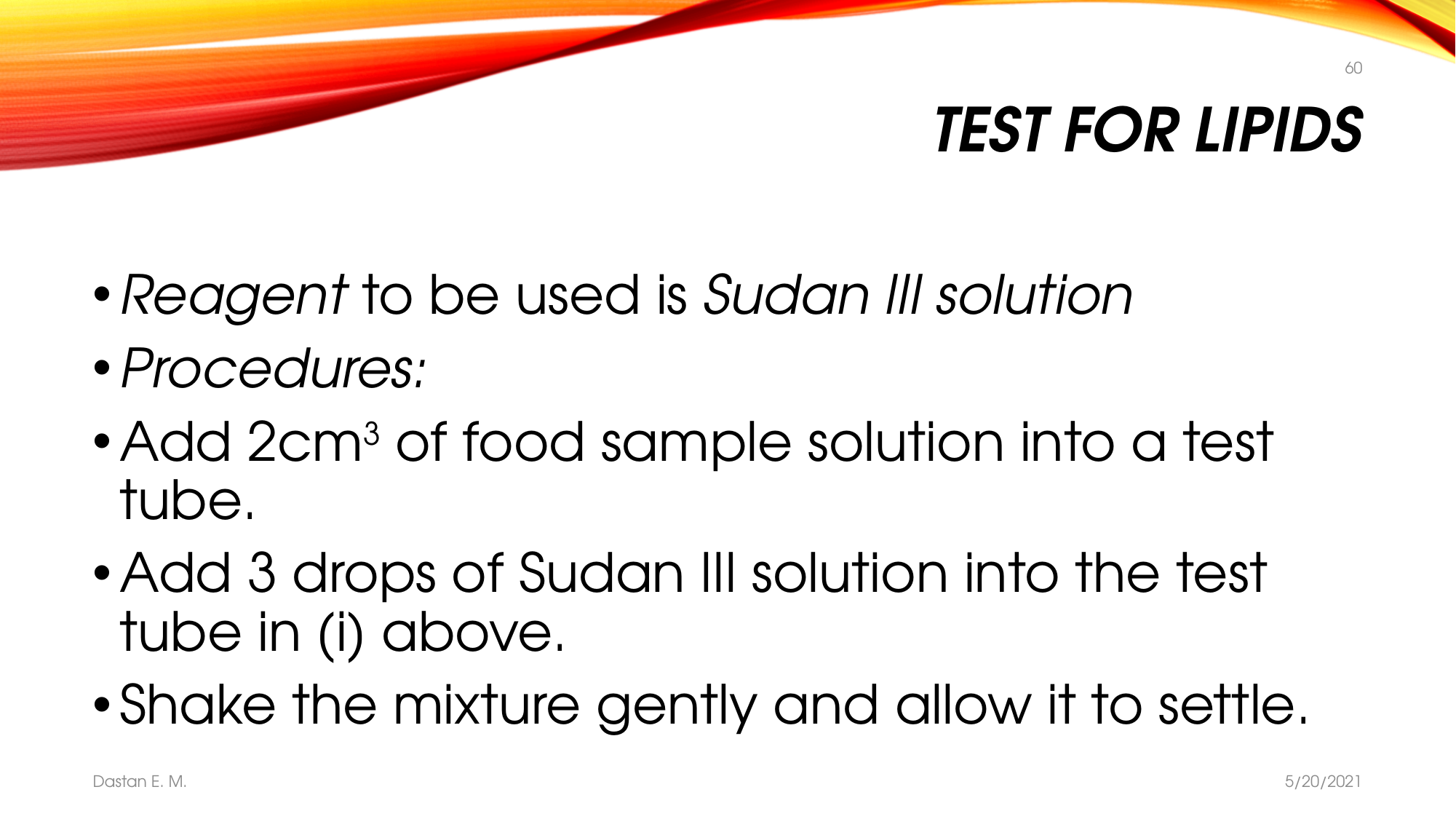

60
# Test for Lipids
Reagent to be used is Sudan III solution
Procedures:
Add 2cm3 of food sample solution into a test tube.
Add 3 drops of Sudan III solution into the test tube in (i) above.
Shake the mixture gently and allow it to settle.
Dastan E. M.
5/20/2021